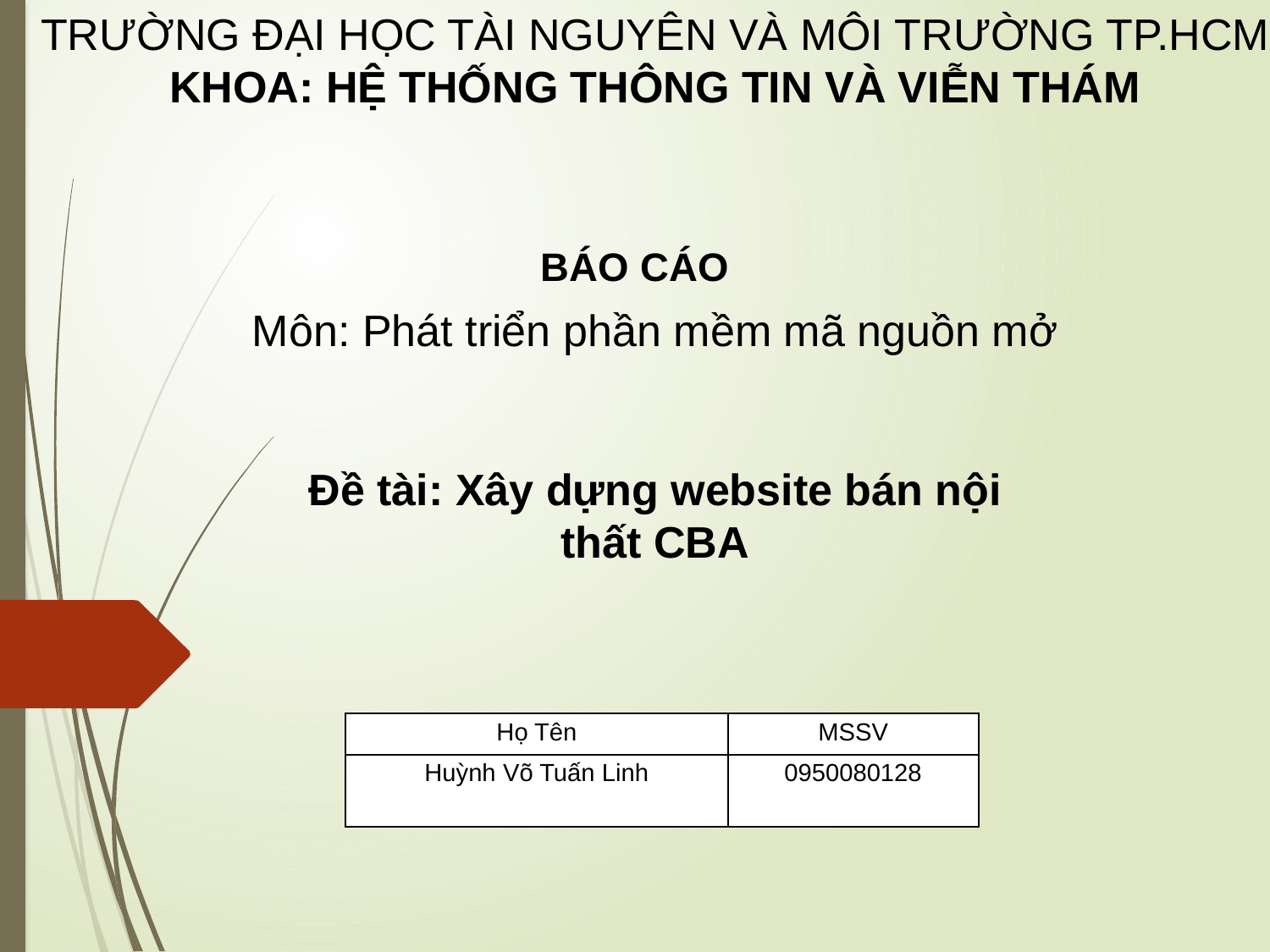

TRƯỜNG ĐẠI HỌC TÀI NGUYÊN VÀ MÔI TRƯỜNG TP.HCM
KHOA: HỆ THỐNG THÔNG TIN VÀ VIỄN THÁM
BÁO CÁO
Môn: Phát triển phần mềm mã nguồn mở
Đề tài: Xây dựng website bán nội thất CBA
| Họ Tên | MSSV |
| --- | --- |
| Huỳnh Võ Tuấn Linh | 0950080128 |